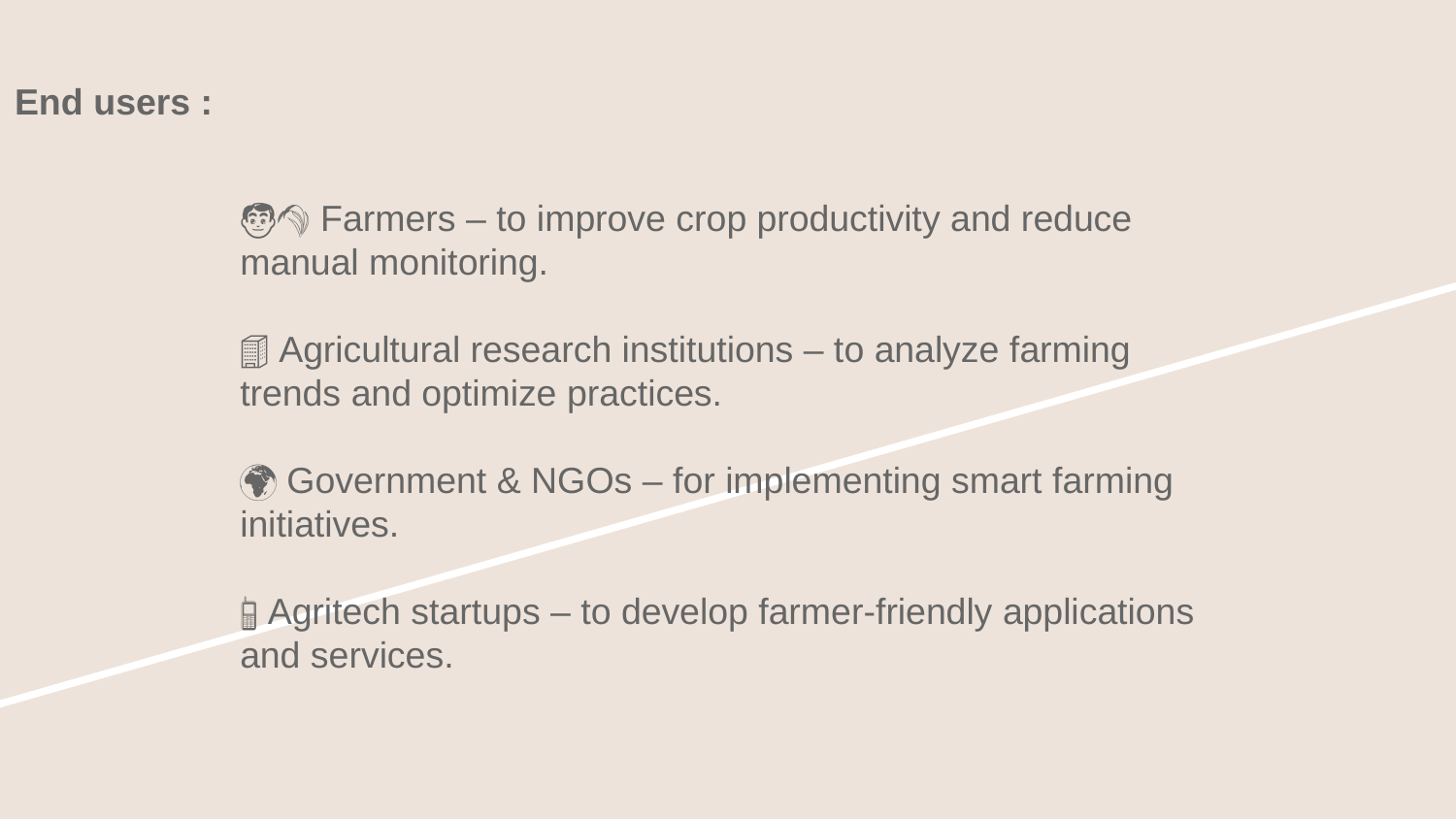

End users :
👨‍🌾 Farmers – to improve crop productivity and reduce manual monitoring.

🏢 Agricultural research institutions – to analyze farming trends and optimize practices.

🌍 Government & NGOs – for implementing smart farming initiatives.

📱 Agritech startups – to develop farmer-friendly applications and services.